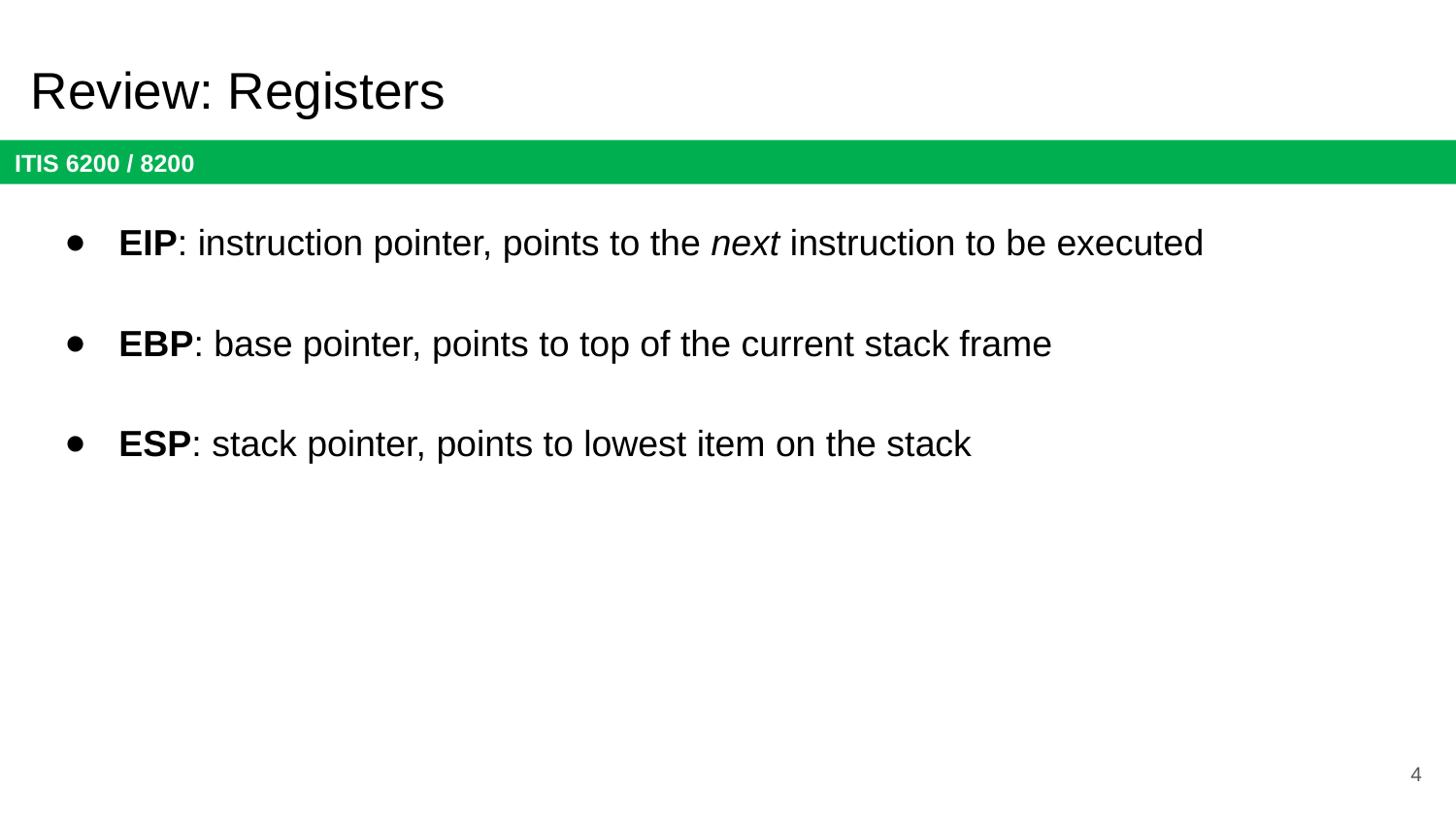

# Review: Registers
EIP: instruction pointer, points to the next instruction to be executed

EBP: base pointer, points to top of the current stack frame

ESP: stack pointer, points to lowest item on the stack
4